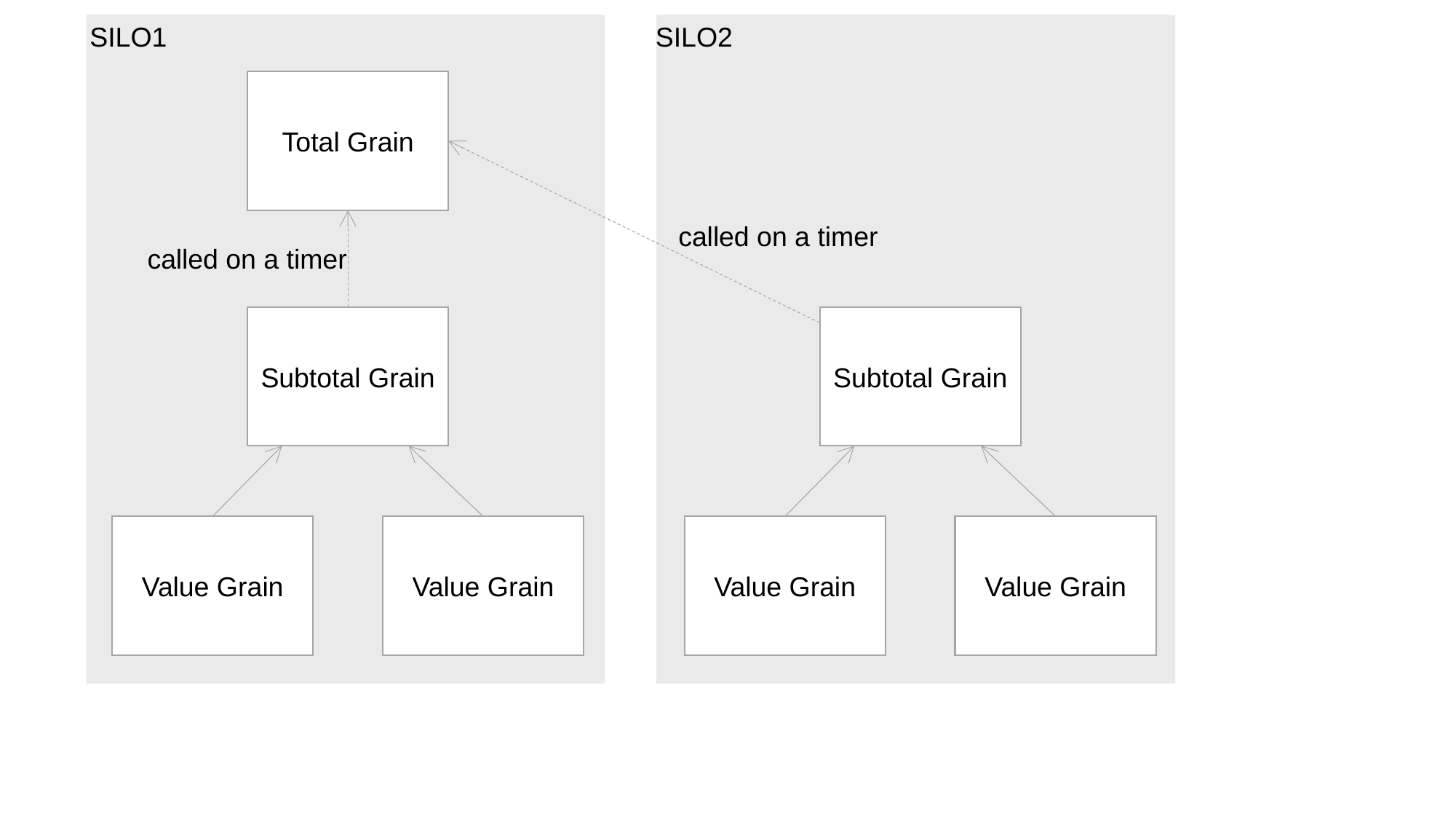

SILO1
SILO2

Total Grain
called on a timer
called on a timer
Subtotal Grain
Subtotal Grain
Value Grain
Value Grain
Value Grain
Value Grain